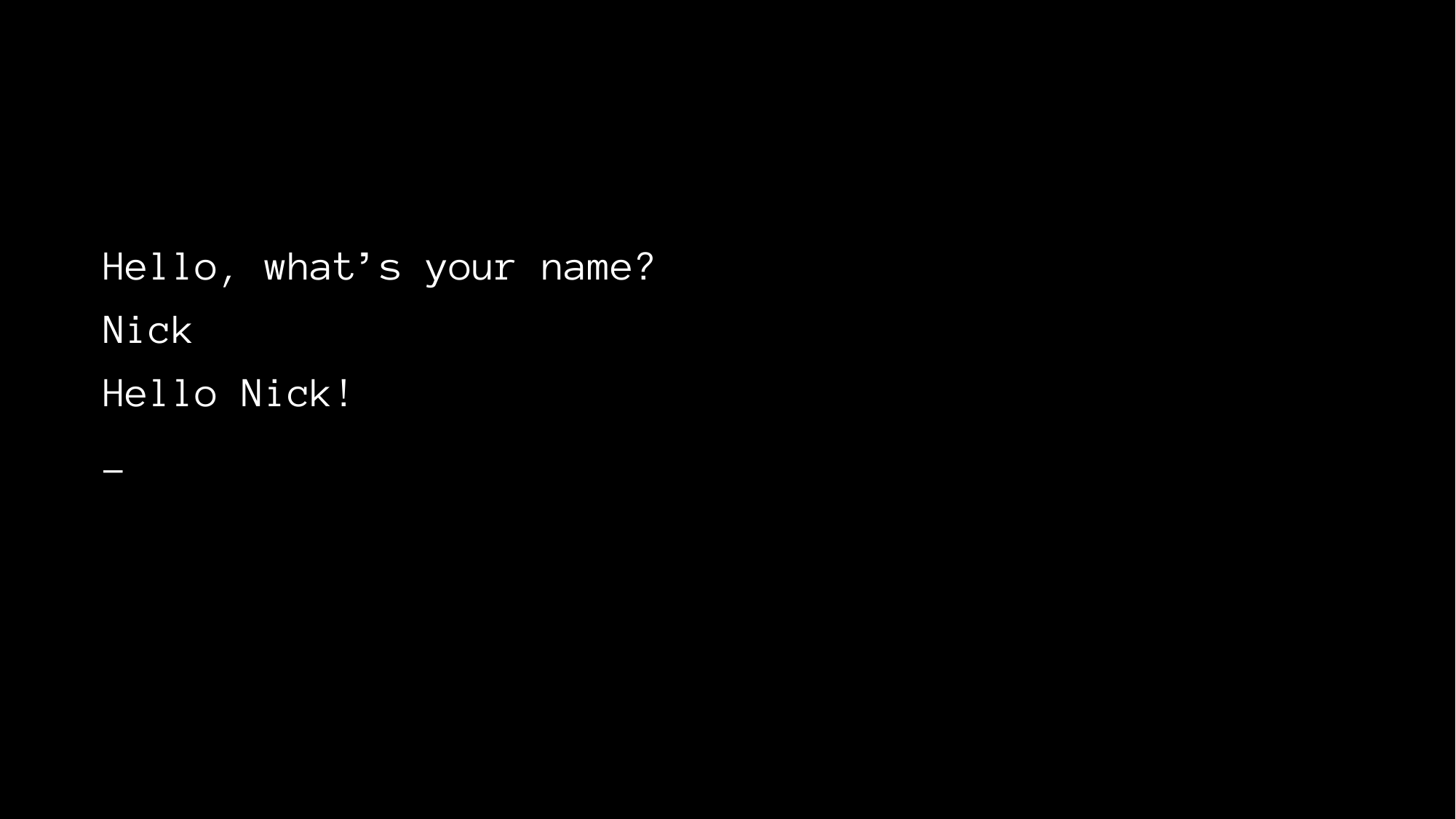

Hello, what’s your name?
Nick
Hello Nick!
_